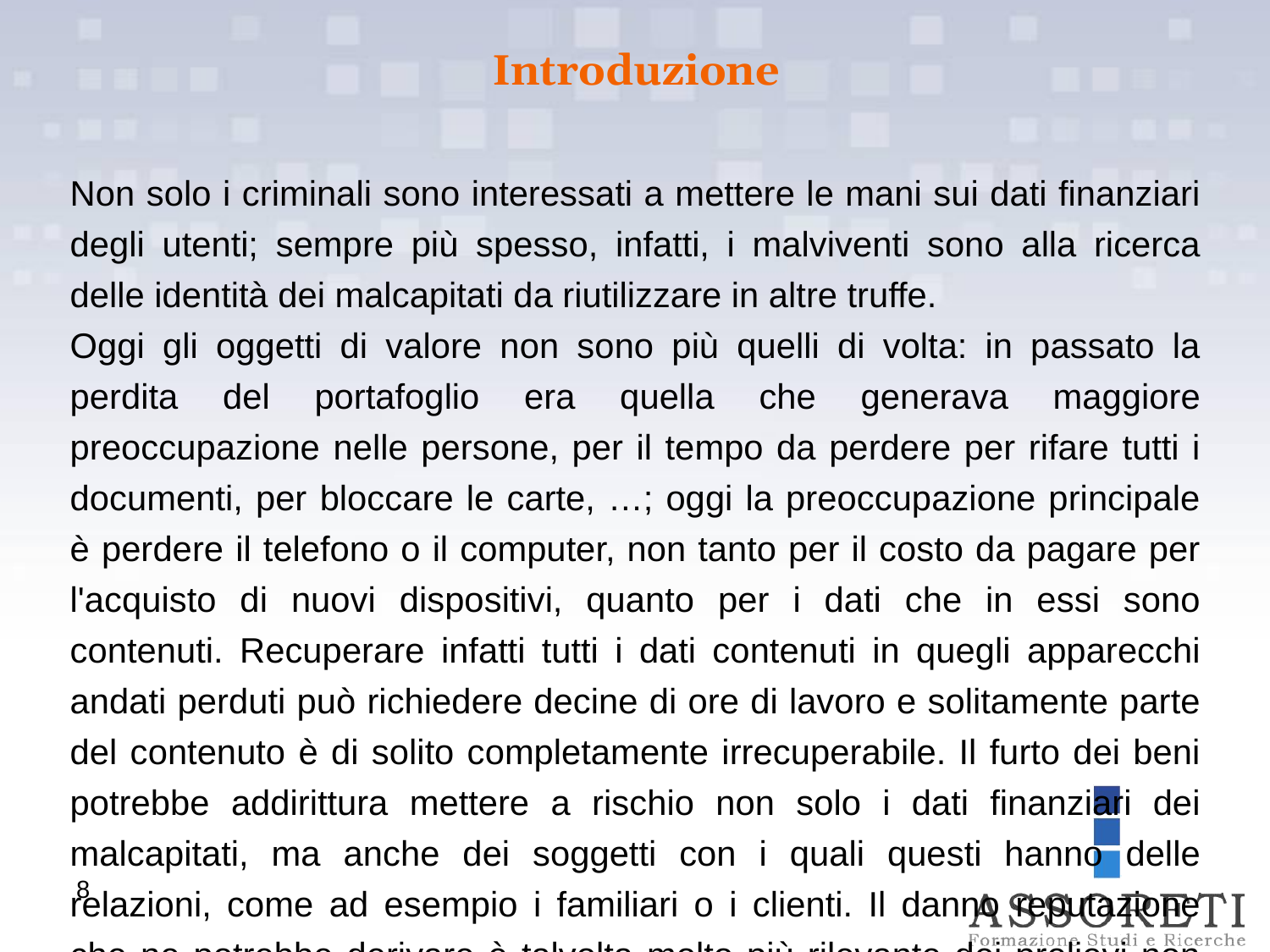

Introduzione
Non solo i criminali sono interessati a mettere le mani sui dati finanziari degli utenti; sempre più spesso, infatti, i malviventi sono alla ricerca delle identità dei malcapitati da riutilizzare in altre truffe.
Oggi gli oggetti di valore non sono più quelli di volta: in passato la perdita del portafoglio era quella che generava maggiore preoccupazione nelle persone, per il tempo da perdere per rifare tutti i documenti, per bloccare le carte, …; oggi la preoccupazione principale è perdere il telefono o il computer, non tanto per il costo da pagare per l'acquisto di nuovi dispositivi, quanto per i dati che in essi sono contenuti. Recuperare infatti tutti i dati contenuti in quegli apparecchi andati perduti può richiedere decine di ore di lavoro e solitamente parte del contenuto è di solito completamente irrecuperabile. Il furto dei beni potrebbe addirittura mettere a rischio non solo i dati finanziari dei malcapitati, ma anche dei soggetti con i quali questi hanno delle relazioni, come ad esempio i familiari o i clienti. Il danno reputazione che ne potrebbe derivare è talvolta molto più rilevante dei prelievi non autorizzati dai conti bancari che i malintenzionati potrebbero effettuare (soprattutto considerando il fatto che solitamente tali furti vengono rimborsati dall’intermediario o dal gestore del circuito).
8